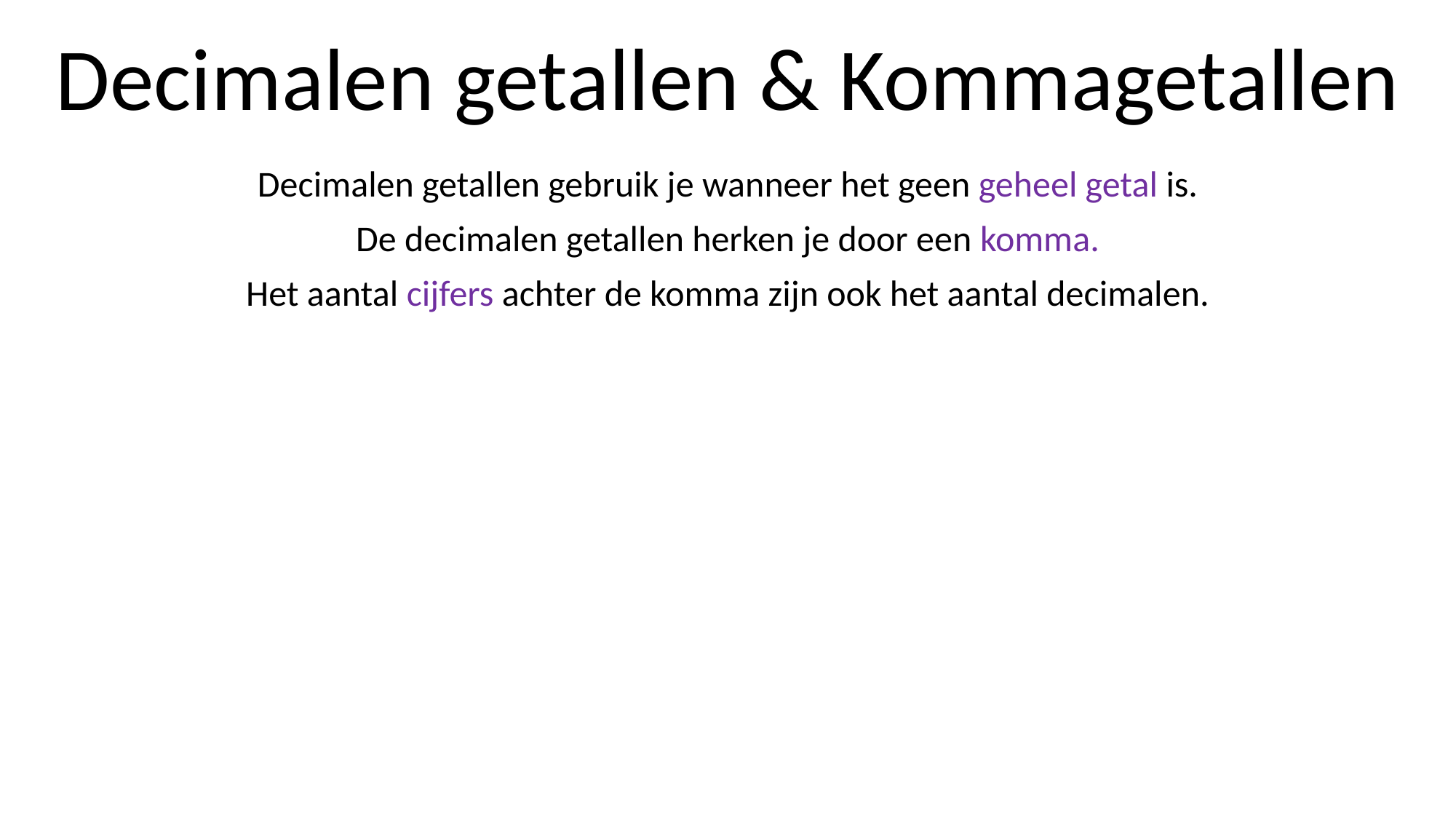

# Decimalen getallen & Kommagetallen
Decimalen getallen gebruik je wanneer het geen geheel getal is.
De decimalen getallen herken je door een komma.
Het aantal cijfers achter de komma zijn ook het aantal decimalen.